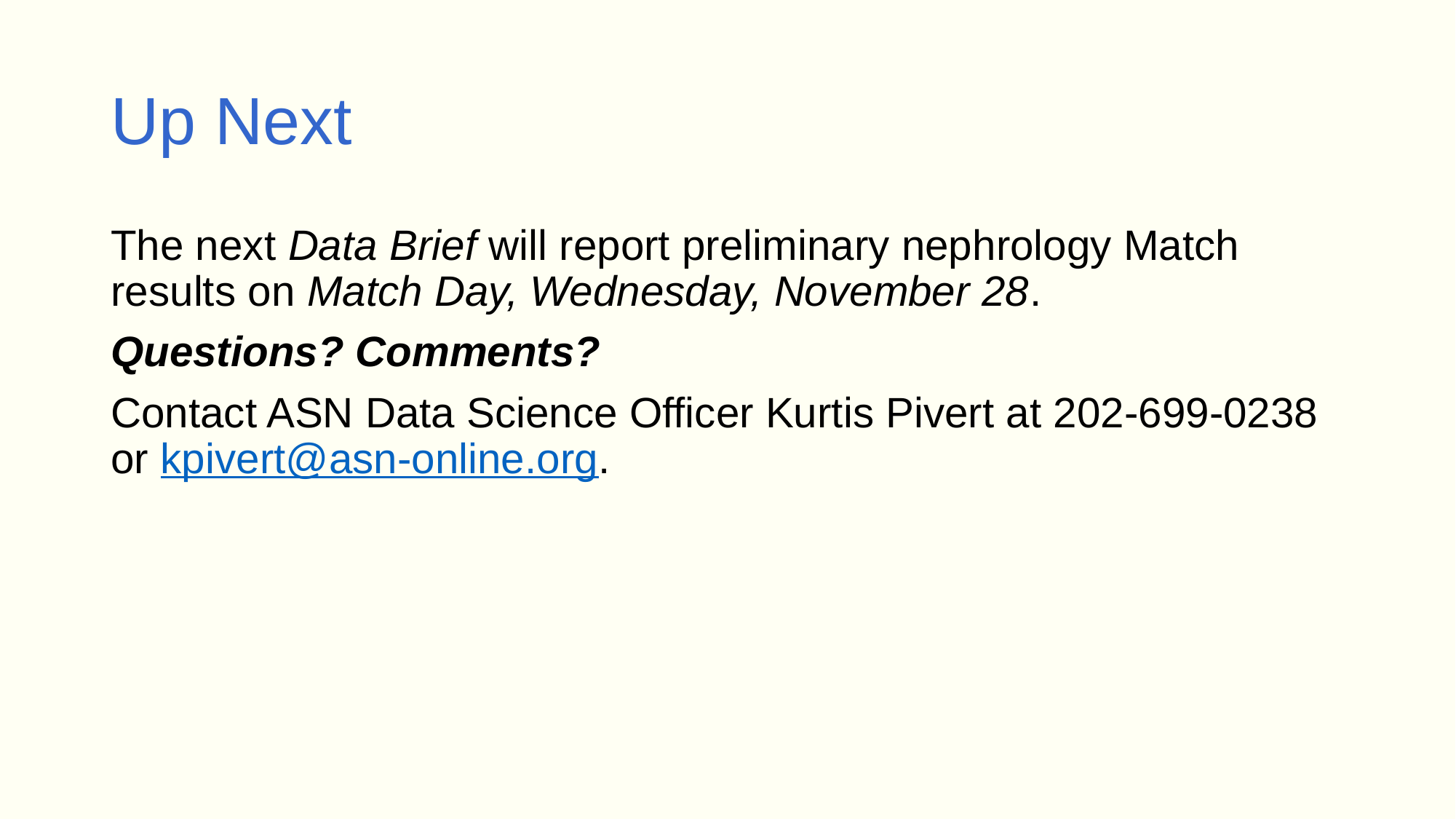

# Up Next
The next Data Brief will report preliminary nephrology Match results on Match Day, Wednesday, November 28.
Questions? Comments?
Contact ASN Data Science Officer Kurtis Pivert at 202-699-0238 or kpivert@asn-online.org.